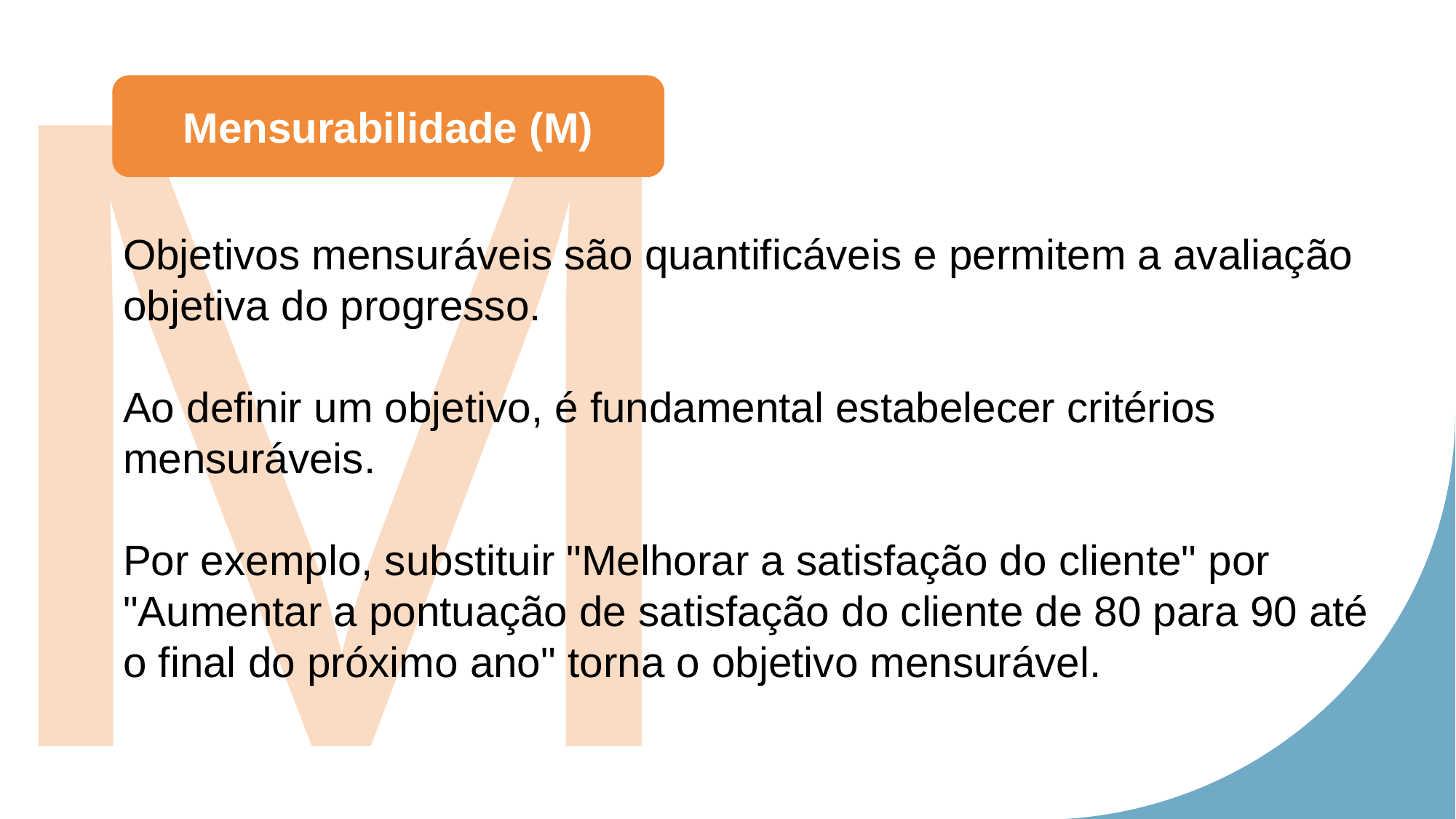

M
Mensurabilidade (M)
Objetivos mensuráveis são quantificáveis e permitem a avaliação objetiva do progresso.

Ao definir um objetivo, é fundamental estabelecer critérios mensuráveis.

Por exemplo, substituir "Melhorar a satisfação do cliente" por "Aumentar a pontuação de satisfação do cliente de 80 para 90 até o final do próximo ano" torna o objetivo mensurável.